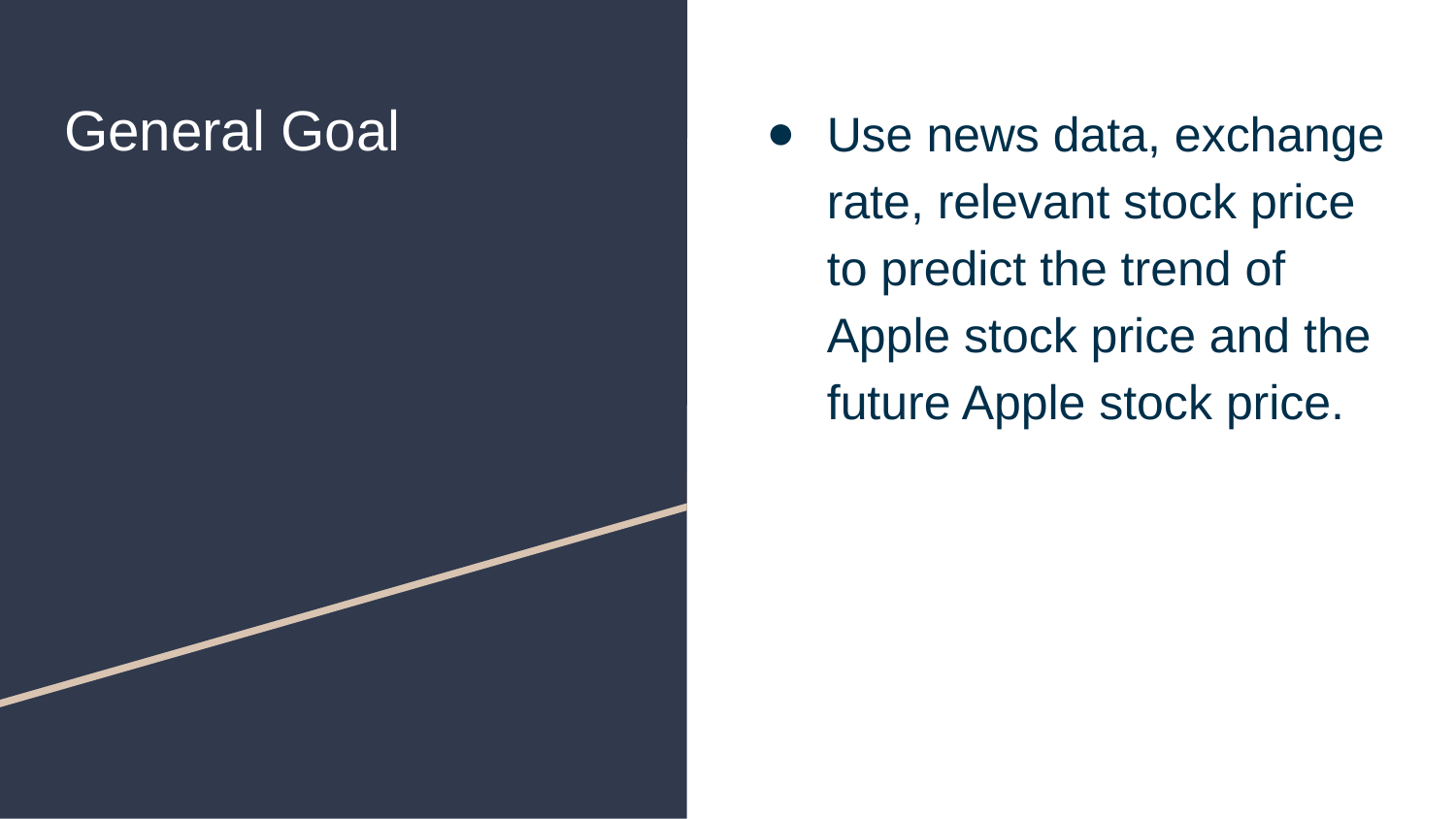

# General Goal

Use news data, exchange rate, relevant stock price to predict the trend of Apple stock price and the future Apple stock price.